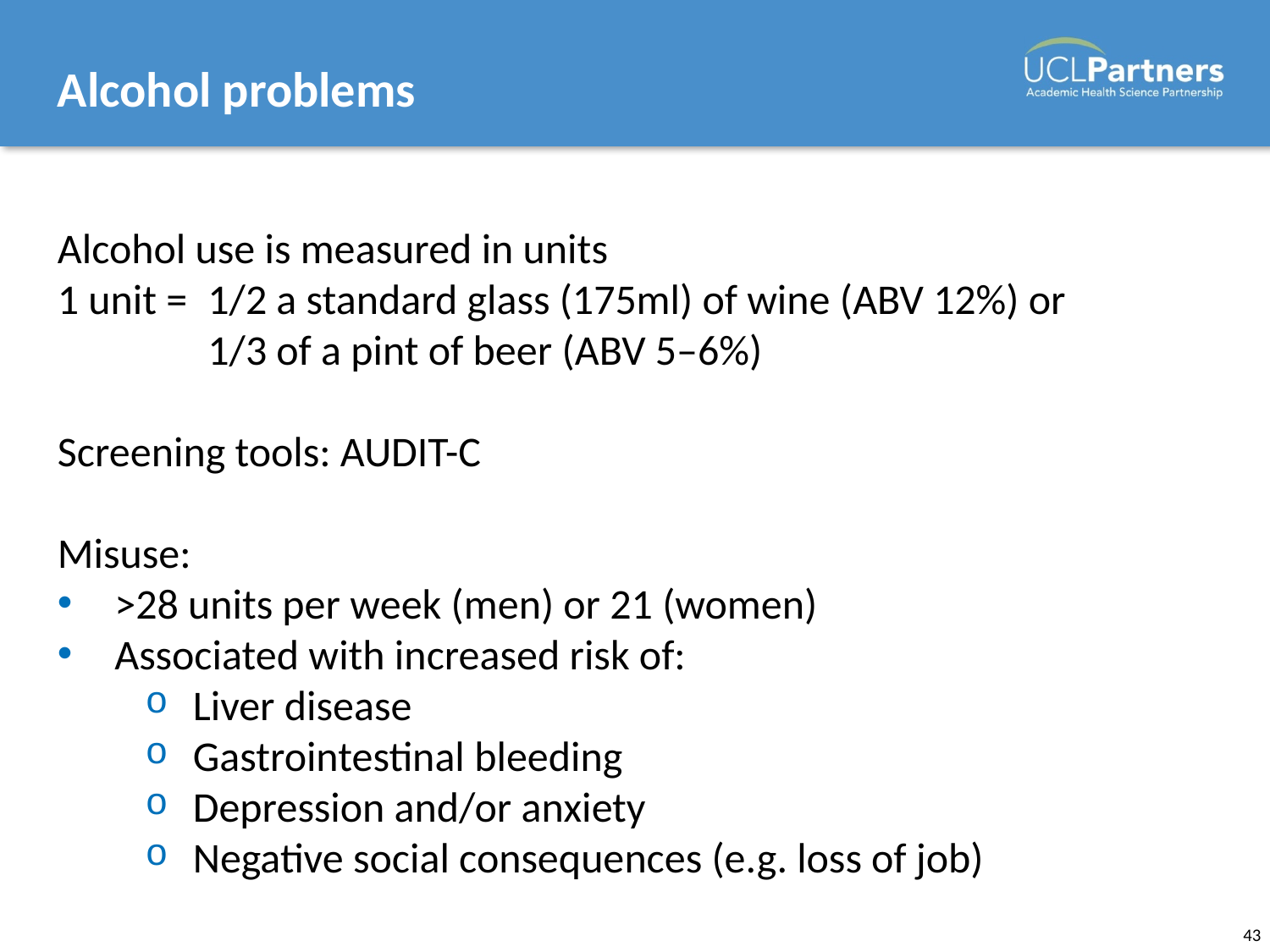

# Alcohol problems
Alcohol use is measured in units
1 unit = 	1/2 a standard glass (175ml) of wine (ABV 12%) or
	1/3 of a pint of beer (ABV 5–6%)

Screening tools: AUDIT-C

Misuse:
 >28 units per week (men) or 21 (women)
 Associated with increased risk of:
Liver disease
Gastrointestinal bleeding
Depression and/or anxiety
Negative social consequences (e.g. loss of job)

43